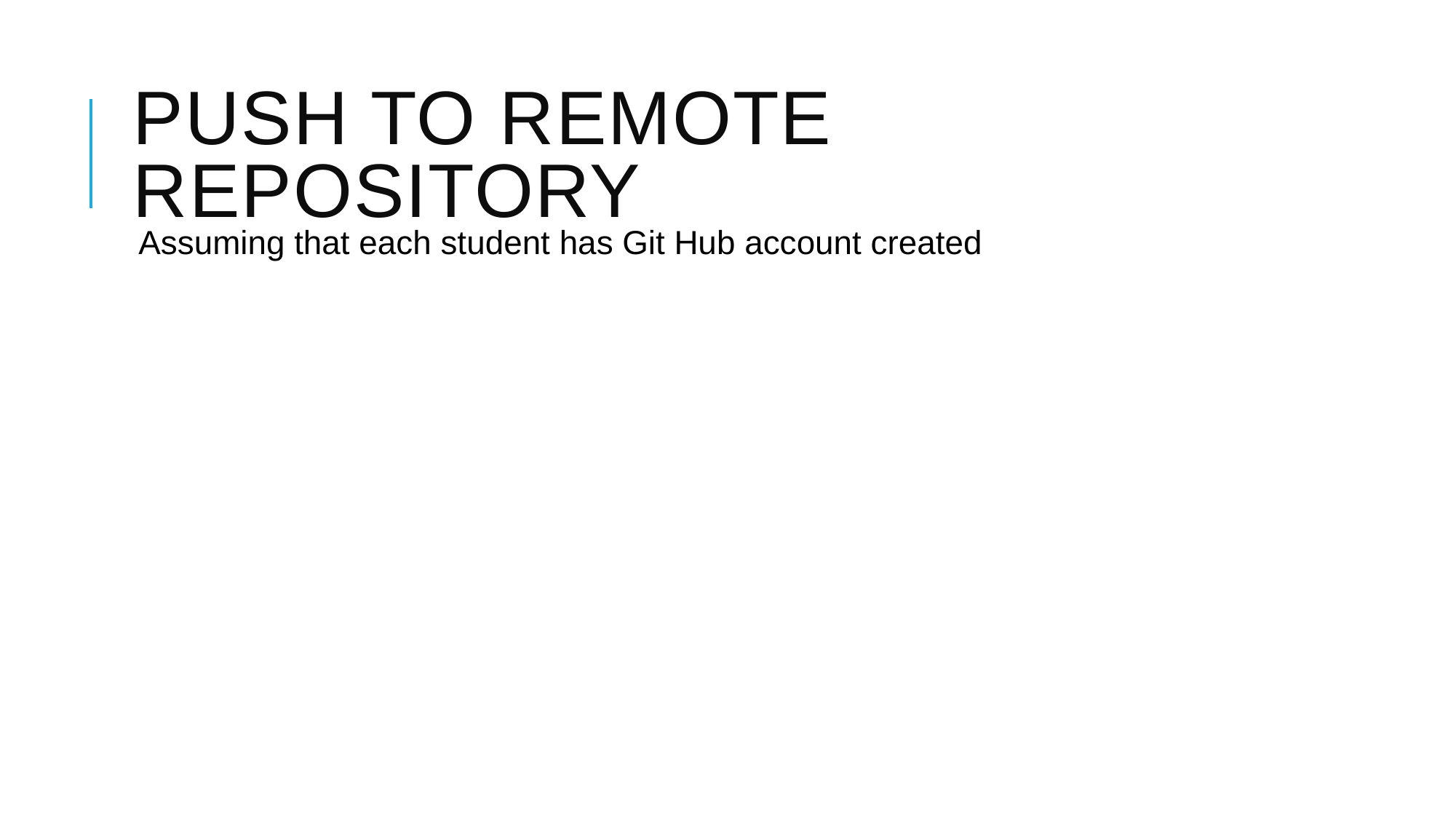

# Push to remote repository
Assuming that each student has Git Hub account created